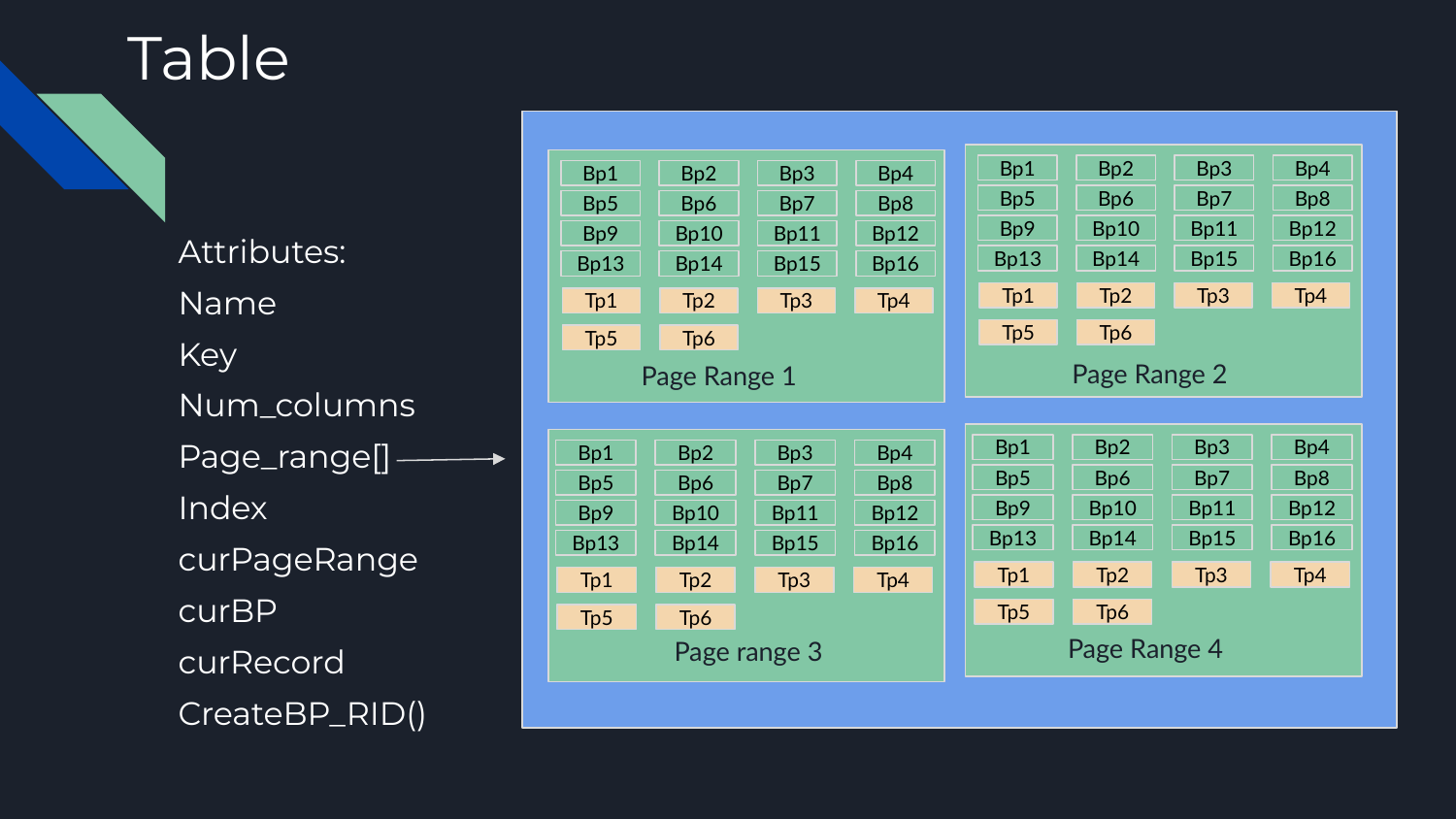

# Table

Bp1
Bp2
Bp3
Bp4
Bp1
Bp2
Bp3
Bp4
Bp5
Bp6
Bp7
Bp8
Bp5
Bp6
Bp7
Bp8
Bp9
Bp10
Bp11
Bp12
Bp9
Bp10
Bp11
Bp12
Attributes:
Name
Key
Num_columns
Page_range[]
Index
curPageRange
curBP
curRecord
CreateBP_RID()

Bp13
Bp14
Bp15
Bp16
Bp13
Bp14
Bp15
Bp16
Tp1
Tp2
Tp3
Tp4
Tp1
Tp2
Tp3
Tp4
Tp5
Tp6
Tp5
Tp6
Page Range 2
Page Range 1

Bp1
Bp2
Bp3
Bp4
Bp1
Bp2
Bp3
Bp4
Bp5
Bp6
Bp7
Bp8
Bp5
Bp6
Bp7
Bp8
Bp9
Bp10
Bp11
Bp12
Bp9
Bp10
Bp11
Bp12
Bp13
Bp14
Bp15
Bp16
Bp13
Bp14
Bp15
Bp16
Tp1
Tp2
Tp3
Tp4
Tp1
Tp2
Tp3
Tp4
Tp5
Tp6
Tp5
Tp6
Page Range 4
Page range 3